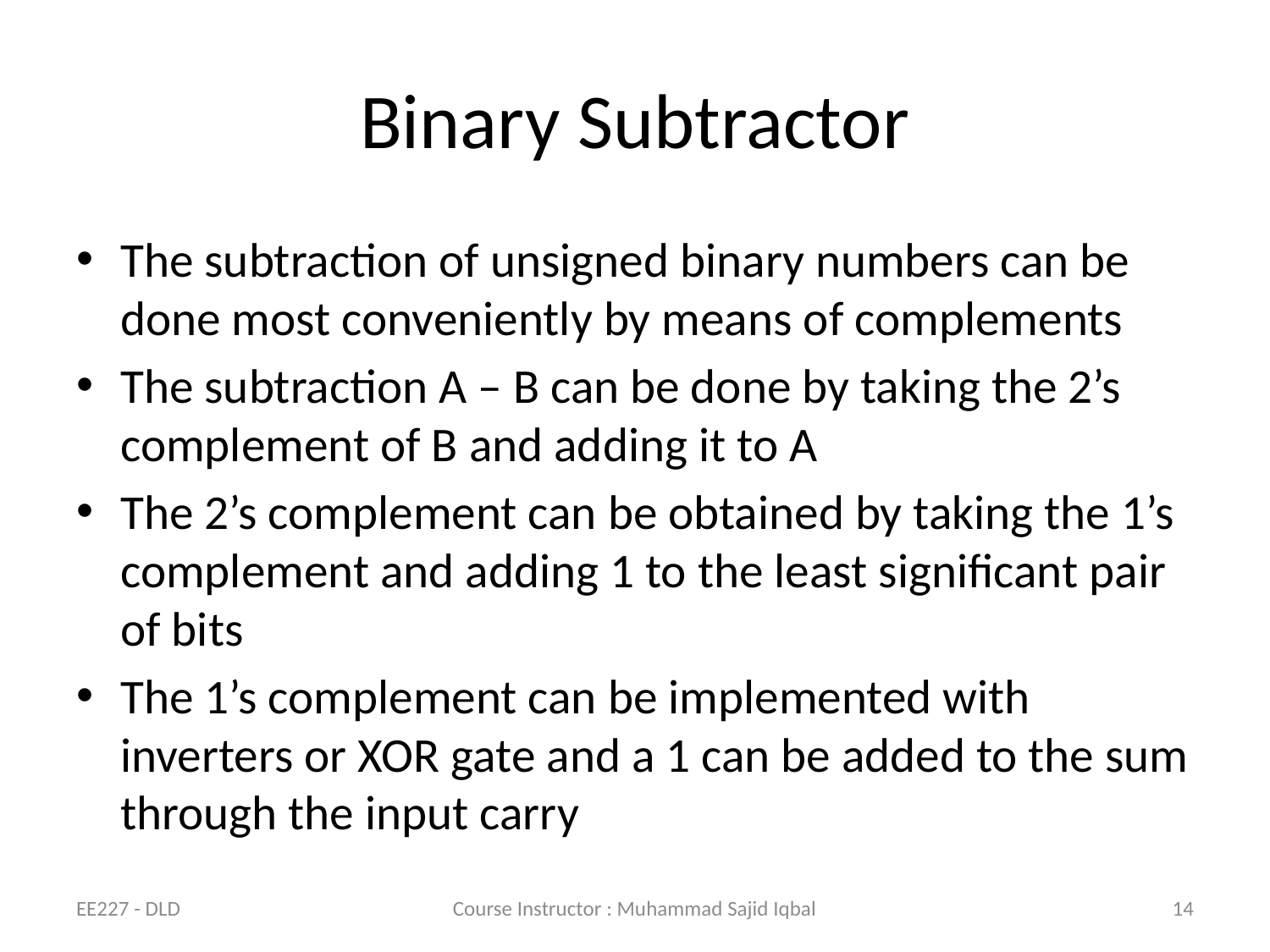

# Binary Subtractor
The subtraction of unsigned binary numbers can be done most conveniently by means of complements
The subtraction A – B can be done by taking the 2’s complement of B and adding it to A
The 2’s complement can be obtained by taking the 1’s complement and adding 1 to the least significant pair of bits
The 1’s complement can be implemented with inverters or XOR gate and a 1 can be added to the sum through the input carry
EE227 - DLD
Course Instructor : Muhammad Sajid Iqbal
14